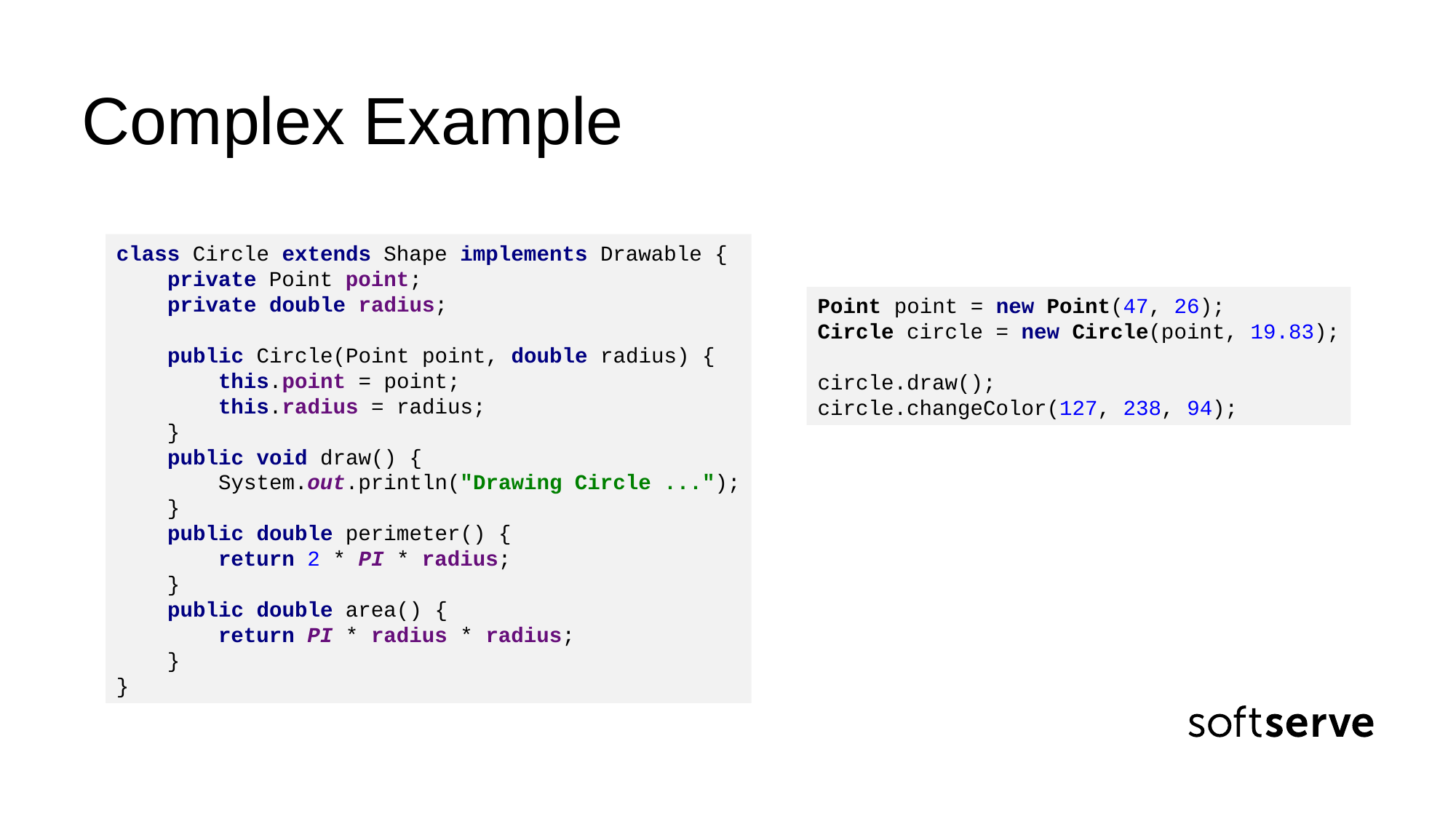

# Complex Example
class Circle extends Shape implements Drawable {
    private Point point;
    private double radius;
    public Circle(Point point, double radius) {
        this.point = point;
        this.radius = radius;
    }
    public void draw() {
        System.out.println("Drawing Circle ...");
    }
    public double perimeter() {
        return 2 * PI * radius;
    }
    public double area() {
        return PI * radius * radius;
    }
}
Point point = new Point(47, 26);
Circle circle = new Circle(point, 19.83);
circle.draw();
circle.changeColor(127, 238, 94);